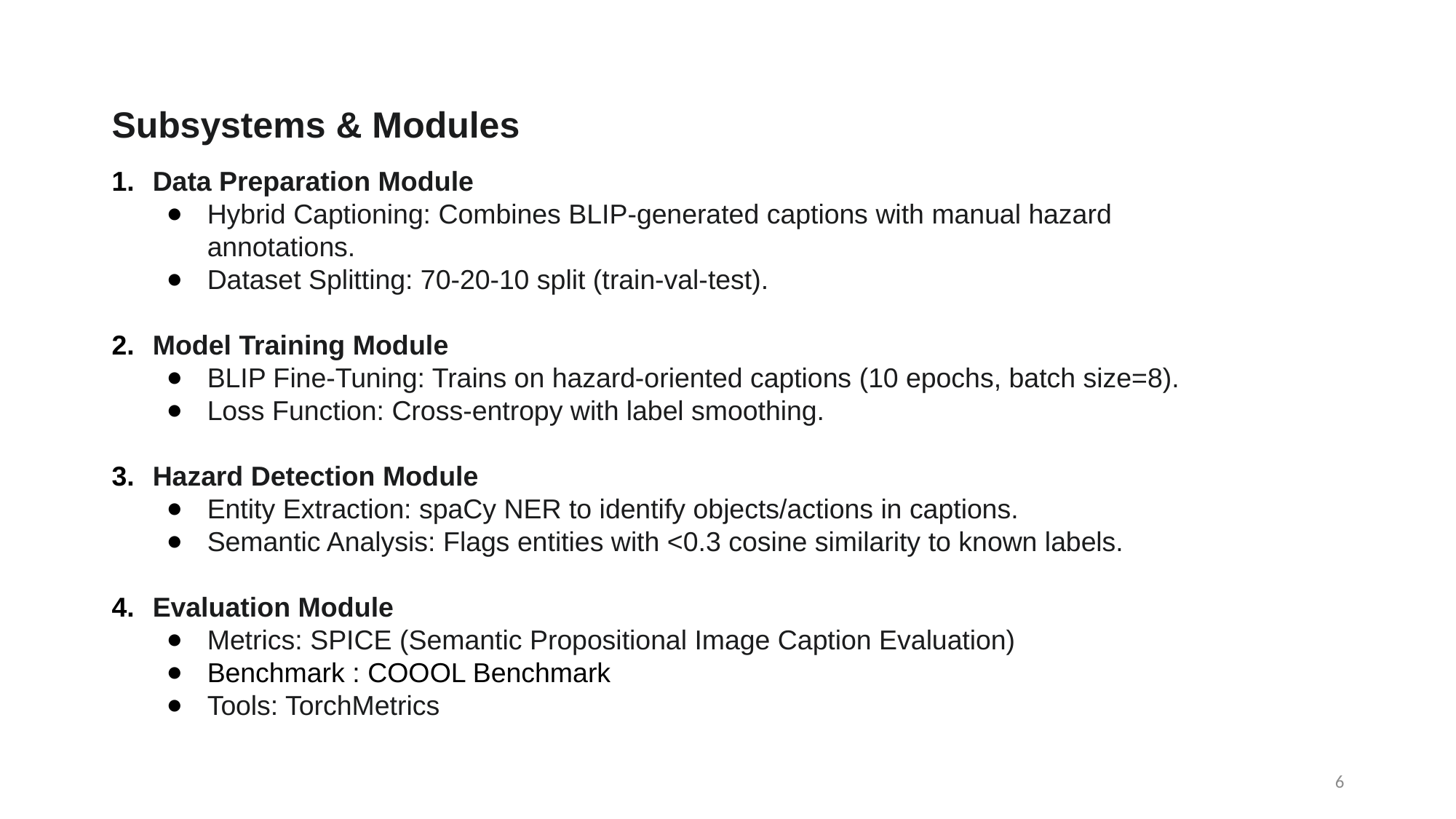

Subsystems & Modules
Data Preparation Module
Hybrid Captioning: Combines BLIP-generated captions with manual hazard annotations.
Dataset Splitting: 70-20-10 split (train-val-test).

Model Training Module
BLIP Fine-Tuning: Trains on hazard-oriented captions (10 epochs, batch size=8).
Loss Function: Cross-entropy with label smoothing.

Hazard Detection Module
Entity Extraction: spaCy NER to identify objects/actions in captions.
Semantic Analysis: Flags entities with <0.3 cosine similarity to known labels.

Evaluation Module
Metrics: SPICE (Semantic Propositional Image Caption Evaluation)
Benchmark : COOOL Benchmark
Tools: TorchMetrics
6